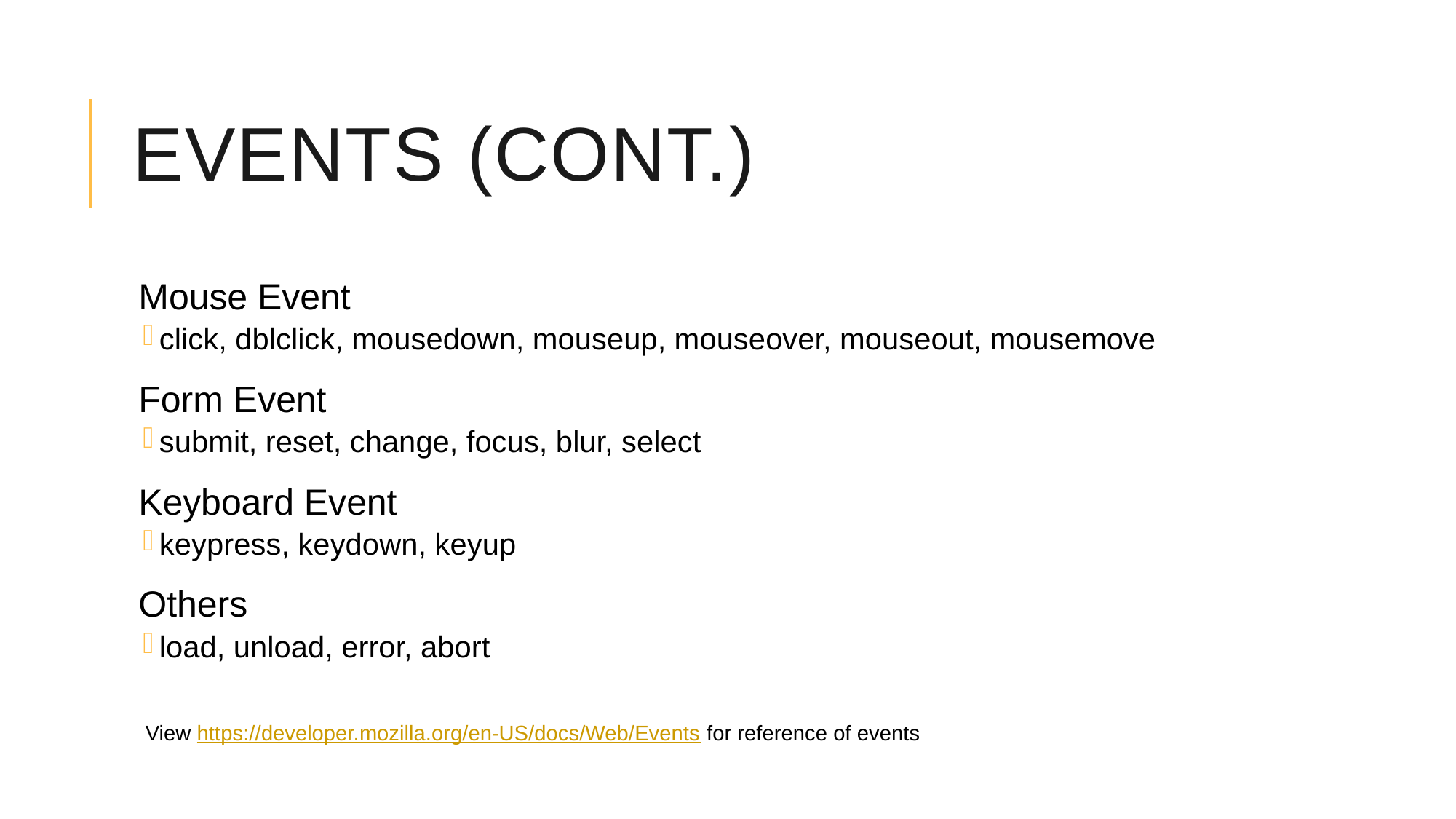

# Events (Cont.)
Mouse Event
click, dblclick, mousedown, mouseup, mouseover, mouseout, mousemove
Form Event
submit, reset, change, focus, blur, select
Keyboard Event
keypress, keydown, keyup
Others
load, unload, error, abort
View https://developer.mozilla.org/en-US/docs/Web/Events for reference of events